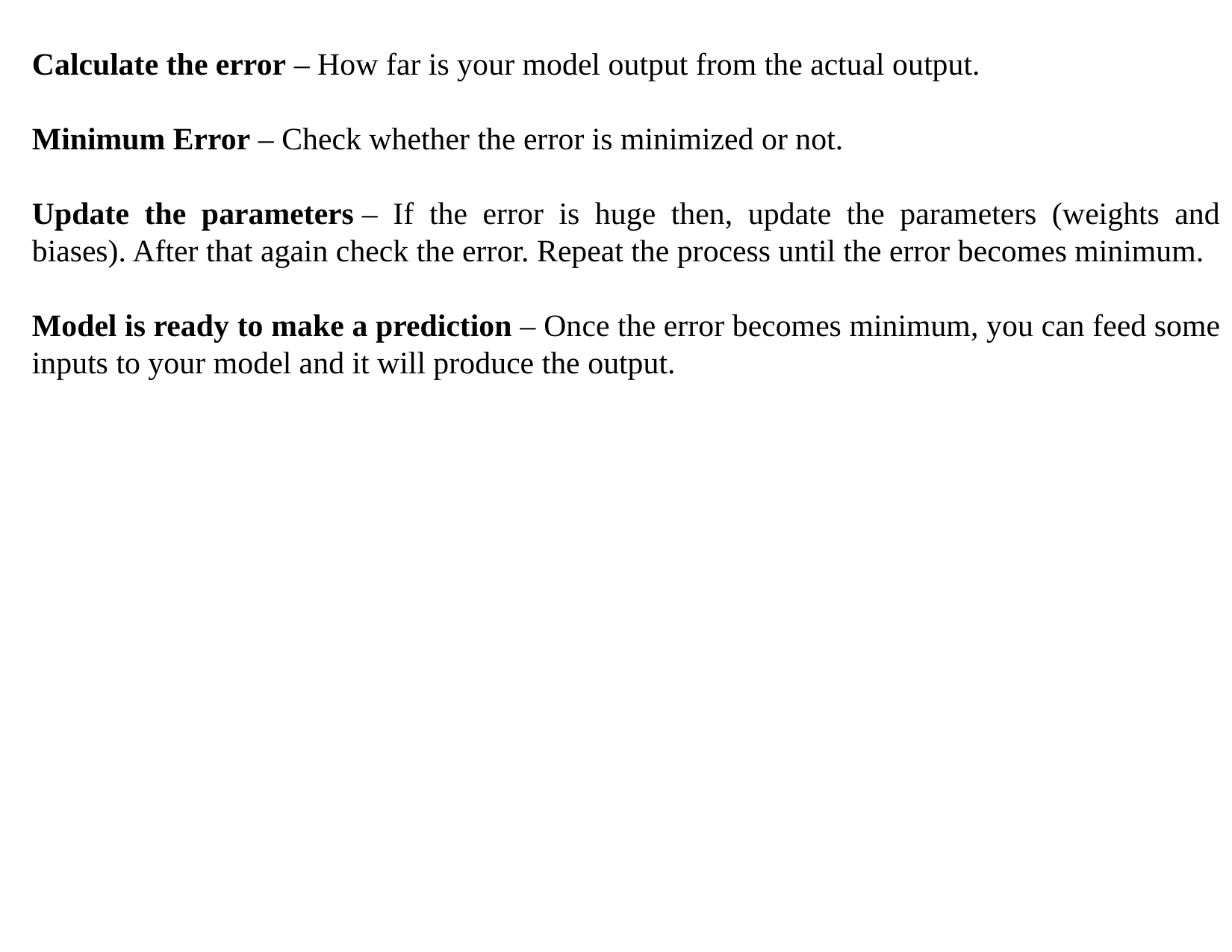

Calculate the error – How far is your model output from the actual output.

Minimum Error – Check whether the error is minimized or not.

Update the parameters – If the error is huge then, update the parameters (weights and biases). After that again check the error. Repeat the process until the error becomes minimum.

Model is ready to make a prediction – Once the error becomes minimum, you can feed some inputs to your model and it will produce the output.